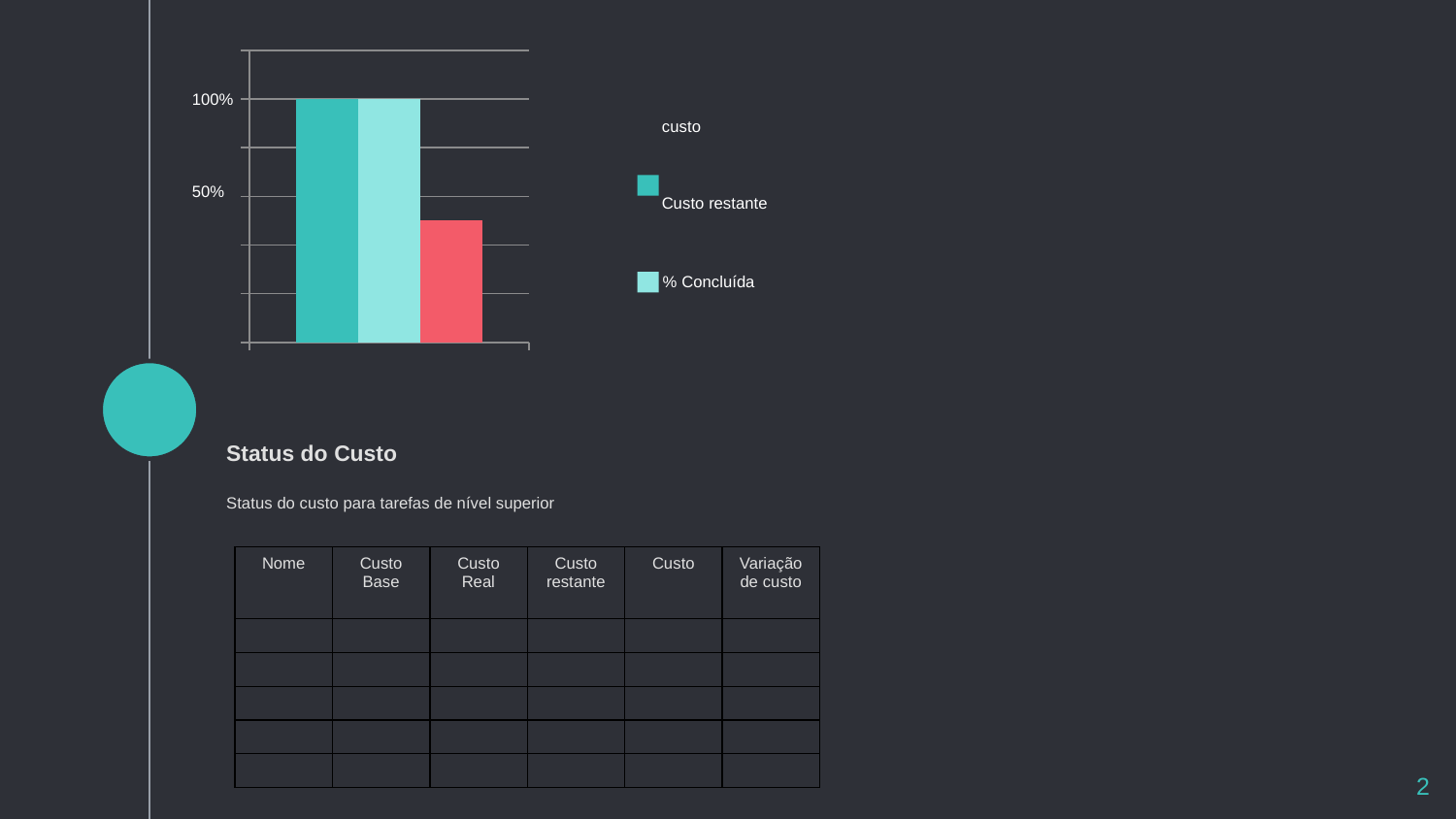

### Chart

| Category | Série 1 | Série 2 | Colunas1 |
|---|---|---|---|
| Categoria 1 | 100.0 | 100.0 | 50.0 |
100%

custo

Custo restante
50%

% Concluída
Status do Custo
Status do custo para tarefas de nível superior
| Nome | Custo Base | Custo Real | Custo restante | Custo | Variação de custo |
| --- | --- | --- | --- | --- | --- |
|  |  |  |  |  |  |
|  |  |  |  |  |  |
|  |  |  |  |  |  |
|  |  |  |  |  |  |
|  |  |  |  |  |  |
2